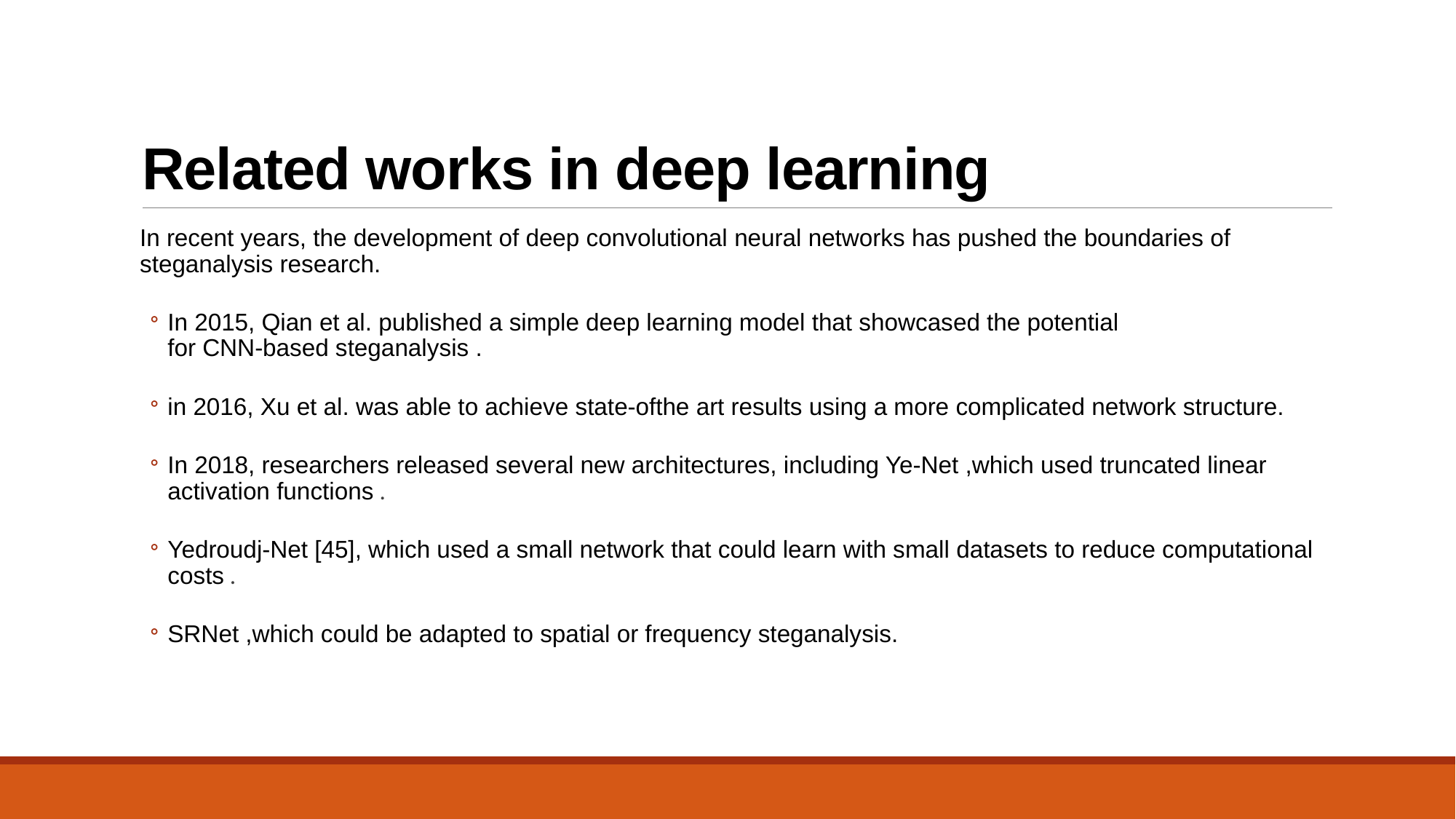

# Related works in deep learning
In recent years, the development of deep convolutional neural networks has pushed the boundaries of steganalysis research.

In 2015, Qian et al. published a simple deep learning model that showcased the potential
for CNN-based steganalysis .

in 2016, Xu et al. was able to achieve state-ofthe art results using a more complicated network structure.

In 2018, researchers released several new architectures, including Ye-Net ,which used truncated linear activation functions .

Yedroudj-Net [45], which used a small network that could learn with small datasets to reduce computational costs .

SRNet ,which could be adapted to spatial or frequency steganalysis.